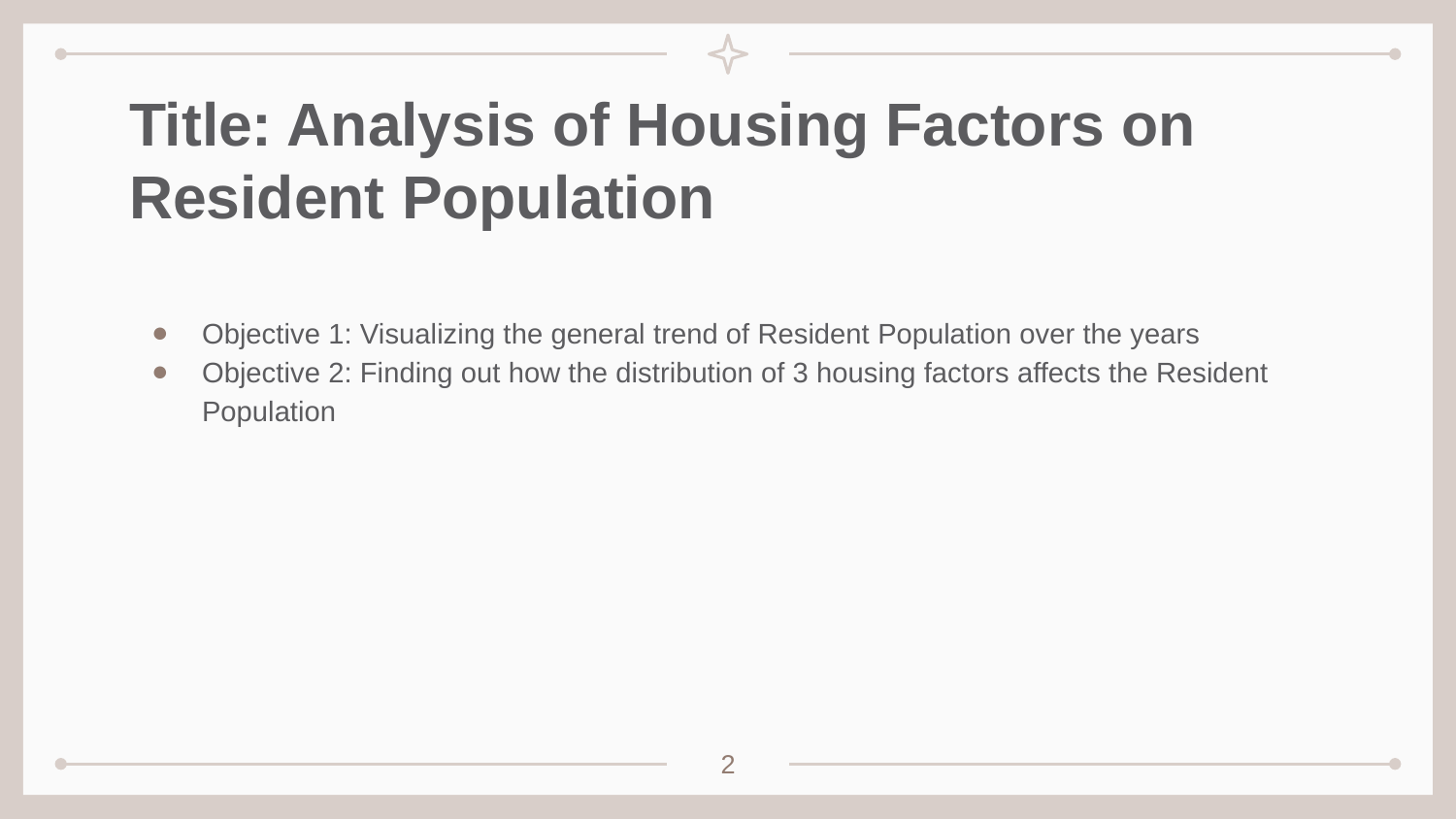

# Title: Analysis of Housing Factors on Resident Population
Objective 1: Visualizing the general trend of Resident Population over the years
Objective 2: Finding out how the distribution of 3 housing factors affects the Resident Population

2